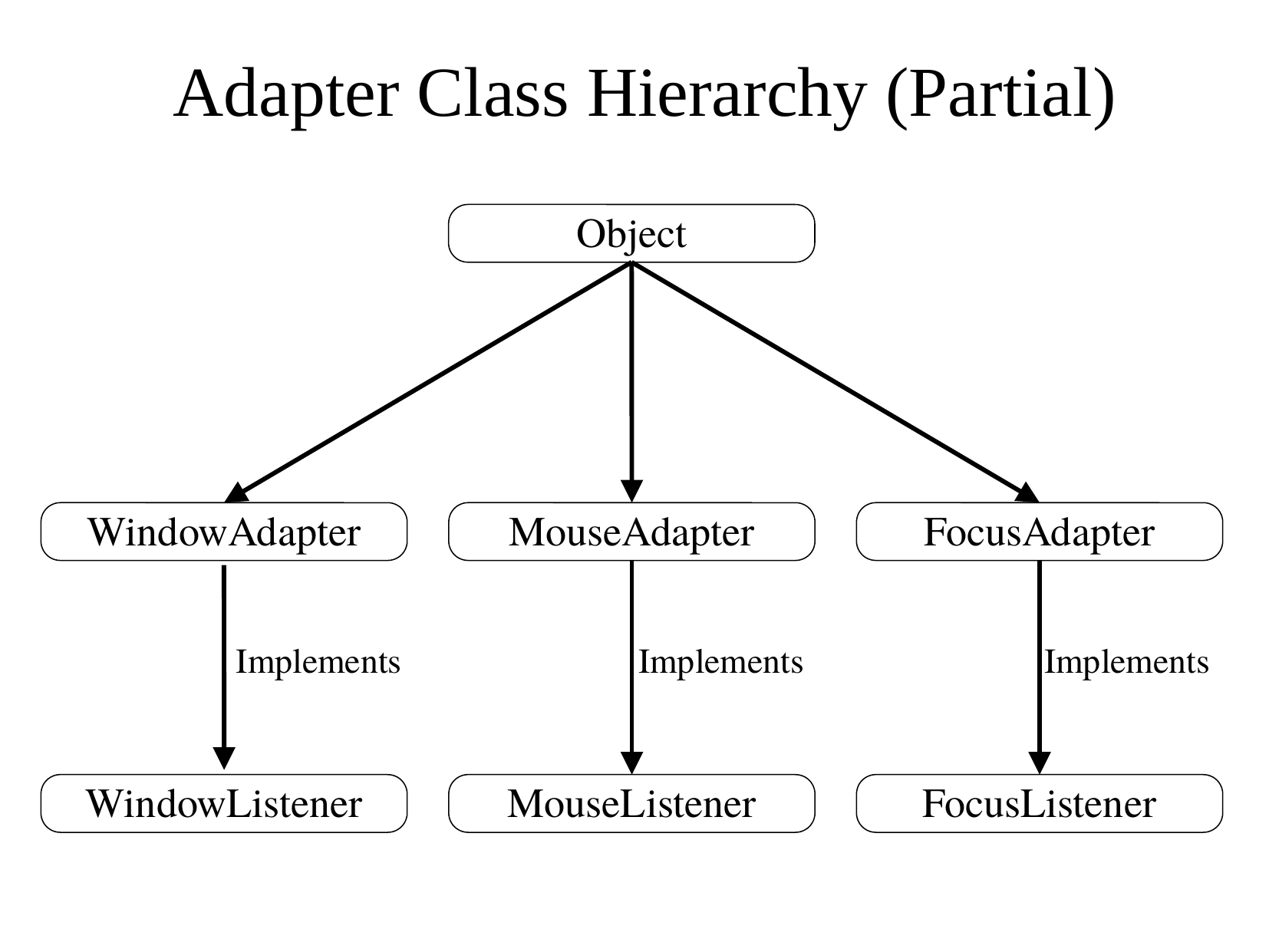

# Adapter Class Hierarchy (Partial)
Object
WindowAdapter
MouseAdapter
FocusAdapter
Implements
Implements
Implements
WindowListener
MouseListener
FocusListener